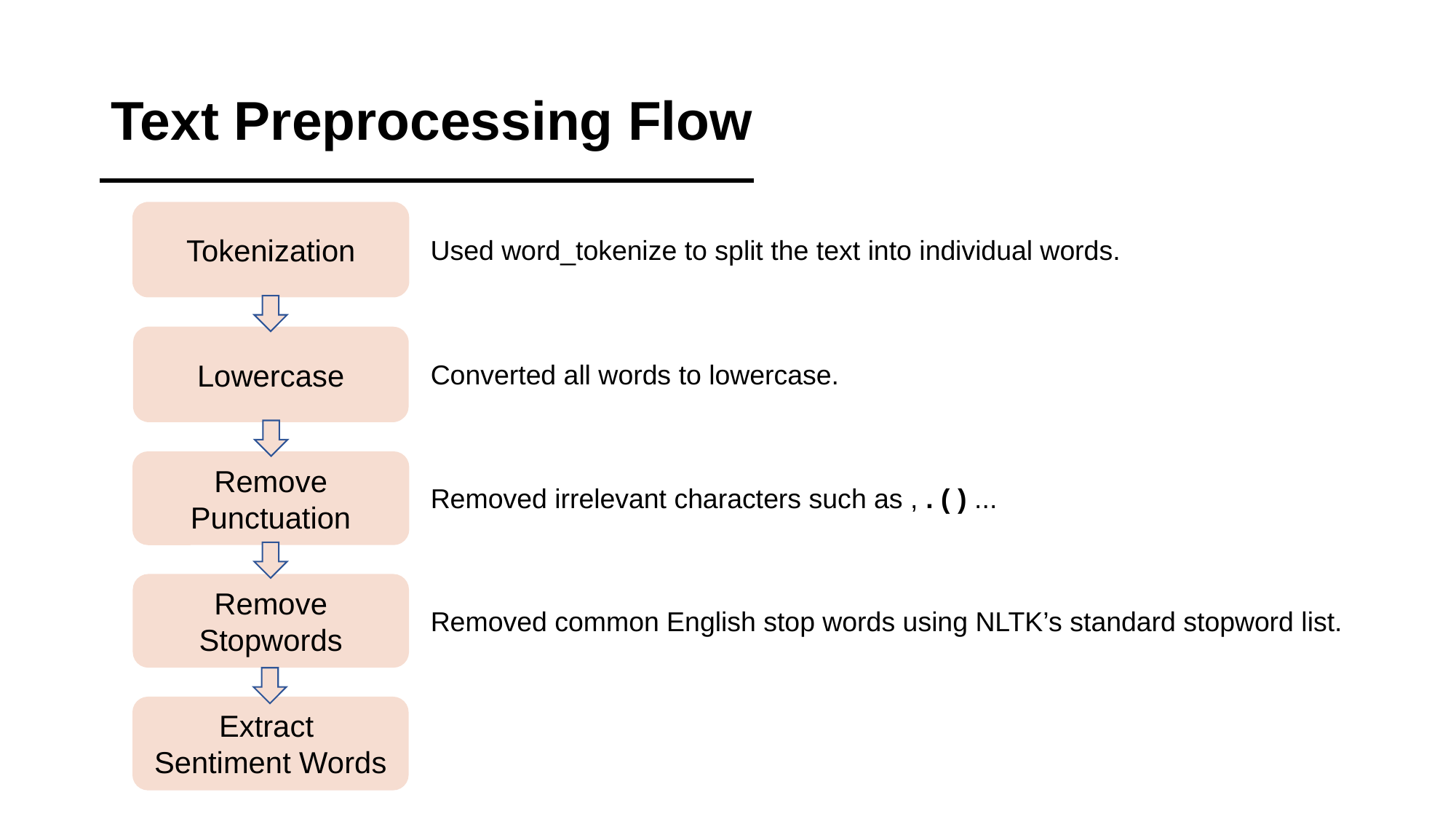

# Text Preprocessing Flow
Tokenization
Used word_tokenize to split the text into individual words.

Lowercase
Converted all words to lowercase.

Remove Punctuation
Removed irrelevant characters such as , . ( ) ...

Remove Stopwords
Removed common English stop words using NLTK’s standard stopword list.

Extract
Sentiment Words